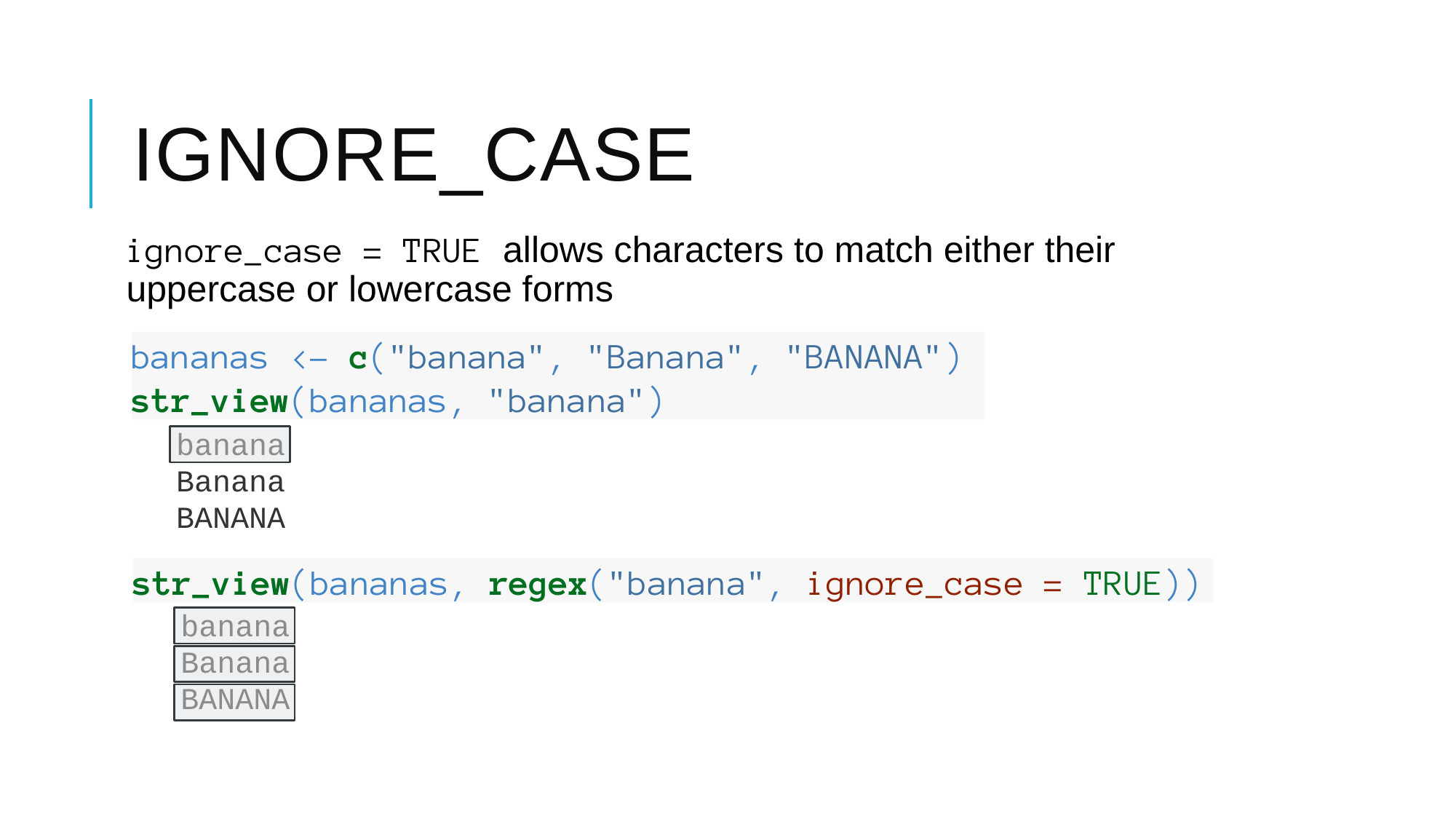

# Ignore_case
ignore_case = TRUE allows characters to match either their uppercase or lowercase forms
bananas <- c("banana", "Banana", "BANANA")
str_view(bananas, "banana")
banana
Banana
BANANA

str_view(bananas, regex("banana", ignore_case = TRUE))
banana
Banana
BANANA